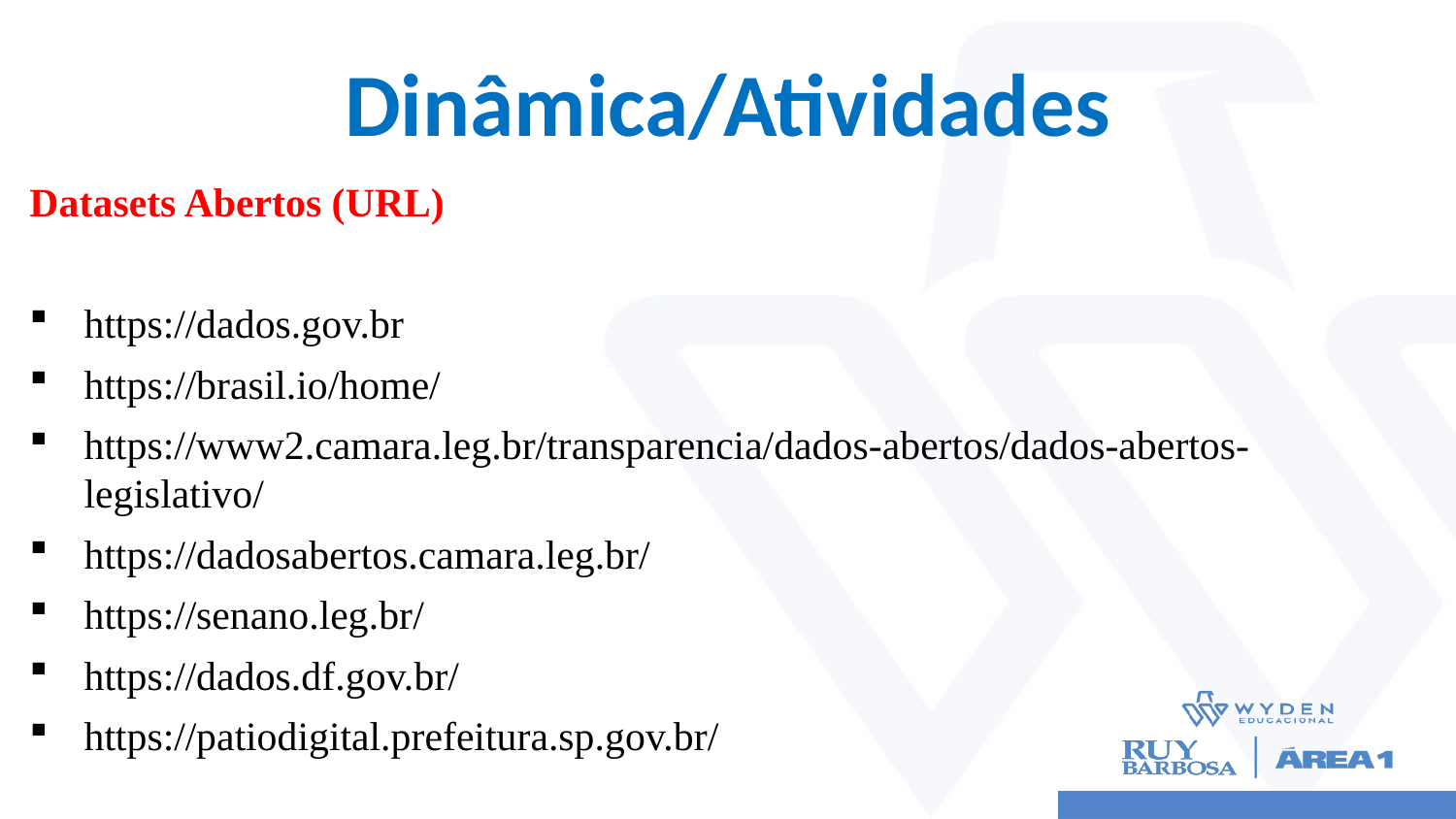

# Dinâmica/Atividades
Datasets Abertos (URL)

https://dados.gov.br
https://brasil.io/home/
https://www2.camara.leg.br/transparencia/dados-abertos/dados-abertos-legislativo/
https://dadosabertos.camara.leg.br/
https://senano.leg.br/
https://dados.df.gov.br/
https://patiodigital.prefeitura.sp.gov.br/